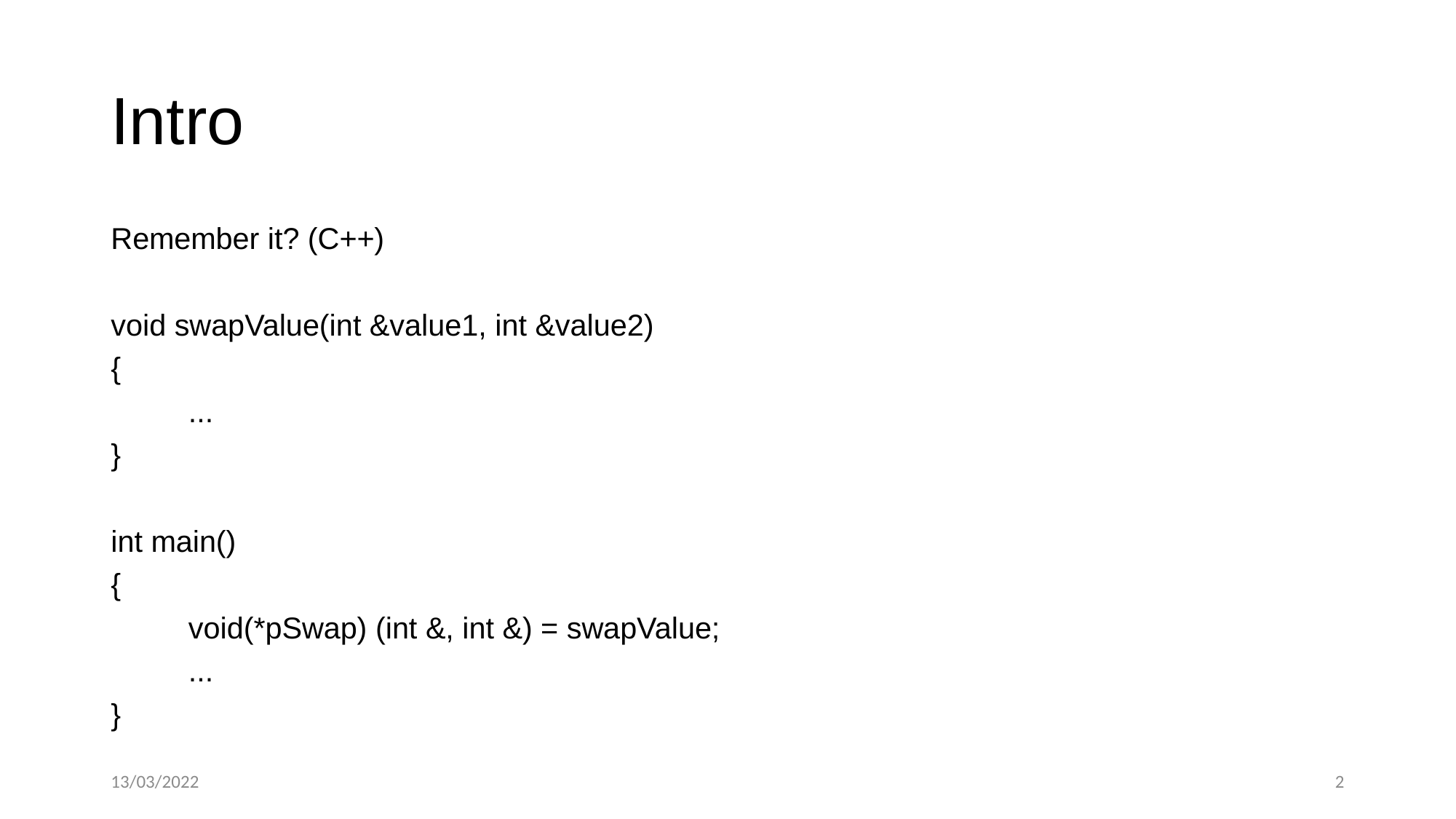

# Intro
Remember it? (C++)

void swapValue(int &value1, int &value2)
{
	...
}

int main()
{
	void(*pSwap) (int &, int &) = swapValue;
	...
}
13/03/2022
2